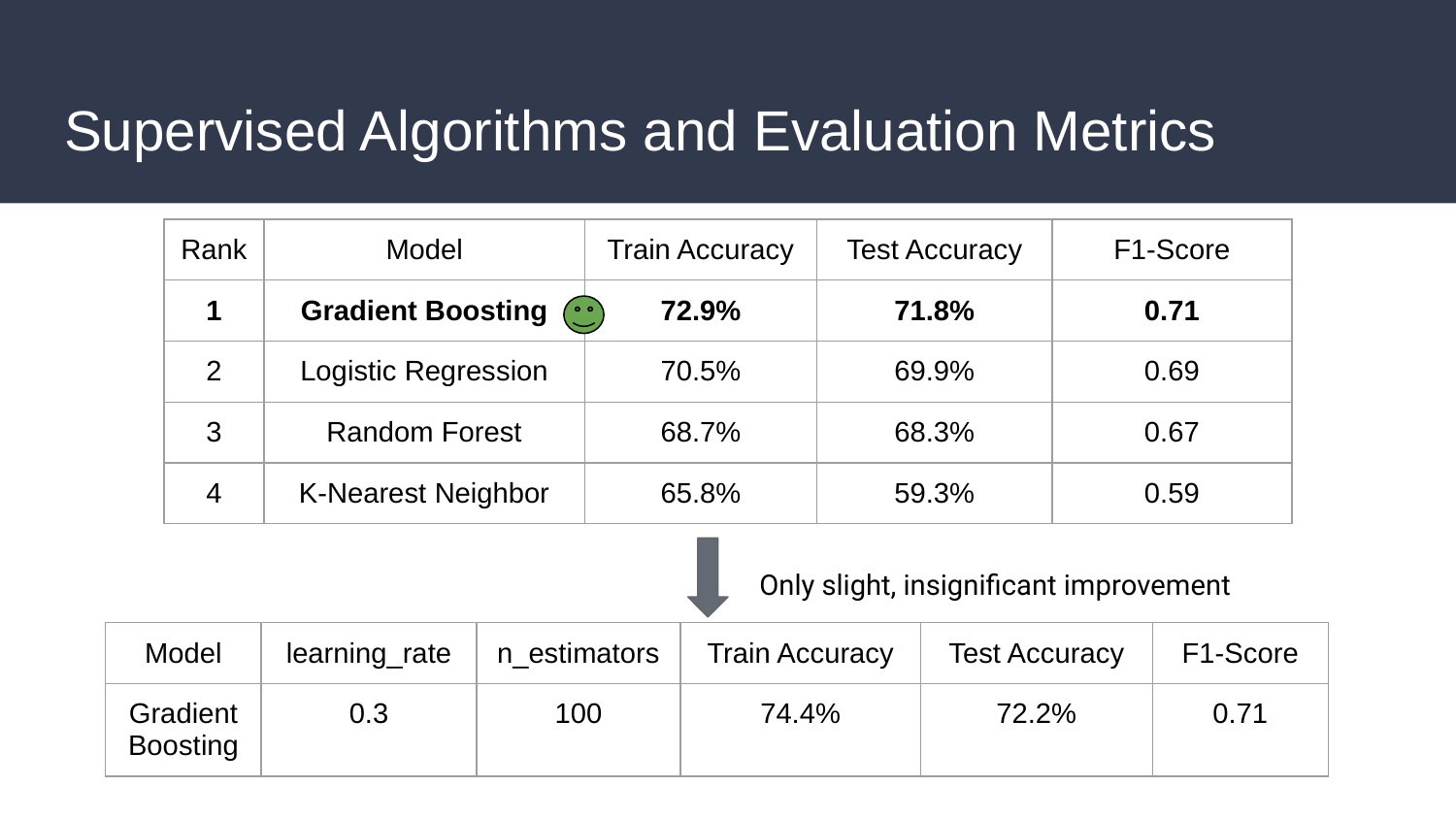

# Supervised Algorithms and Evaluation Metrics
| Rank | Model | Train Accuracy | Test Accuracy | F1-Score |
| --- | --- | --- | --- | --- |
| 1 | Gradient Boosting | 72.9% | 71.8% | 0.71 |
| 2 | Logistic Regression | 70.5% | 69.9% | 0.69 |
| 3 | Random Forest | 68.7% | 68.3% | 0.67 |
| 4 | K-Nearest Neighbor | 65.8% | 59.3% | 0.59 |

Only slight, insignificant improvement
| Model | learning\_rate | n\_estimators | Train Accuracy | Test Accuracy | F1-Score |
| --- | --- | --- | --- | --- | --- |
| Gradient Boosting | 0.3 | 100 | 74.4% | 72.2% | 0.71 |